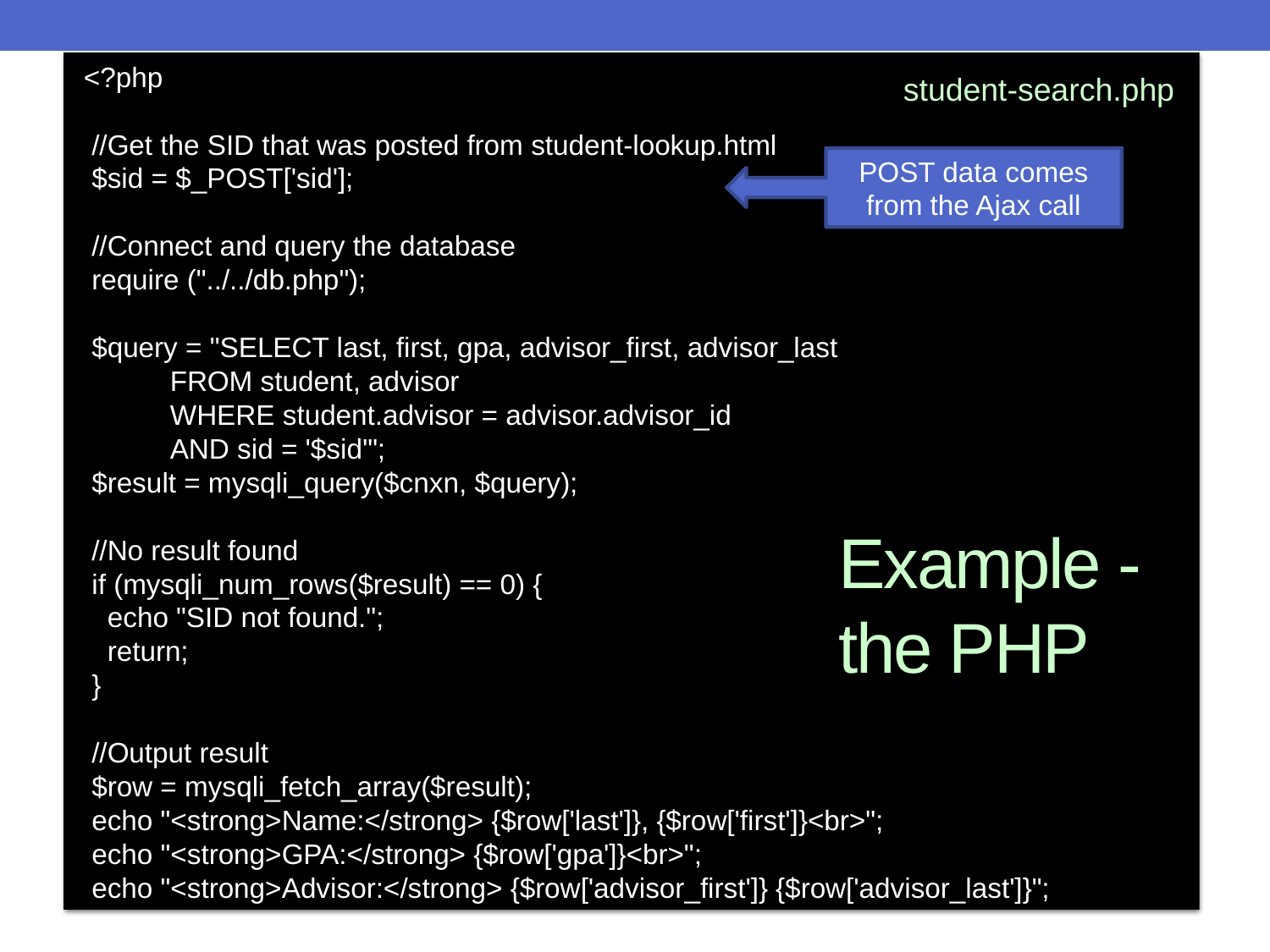

<?php

  //Get the SID that was posted from student-lookup.html
  $sid = $_POST['sid'];

  //Connect and query the database
  require ("../../db.php");

  $query = "SELECT last, first, gpa, advisor_first, advisor_last
            FROM student, advisor
            WHERE student.advisor = advisor.advisor_id
            AND sid = '$sid'";
  $result = mysqli_query($cnxn, $query);

  //No result found
  if (mysqli_num_rows($result) == 0) {
    echo "SID not found.";
    return;
  }

  //Output result
  $row = mysqli_fetch_array($result);
  echo "<strong>Name:</strong> {$row['last']}, {$row['first']}<br>";
  echo "<strong>GPA:</strong> {$row['gpa']}<br>";
  echo "<strong>Advisor:</strong> {$row['advisor_first']} {$row['advisor_last']}";
student-search.php
POST data comes from the Ajax call
# Example - the PHP